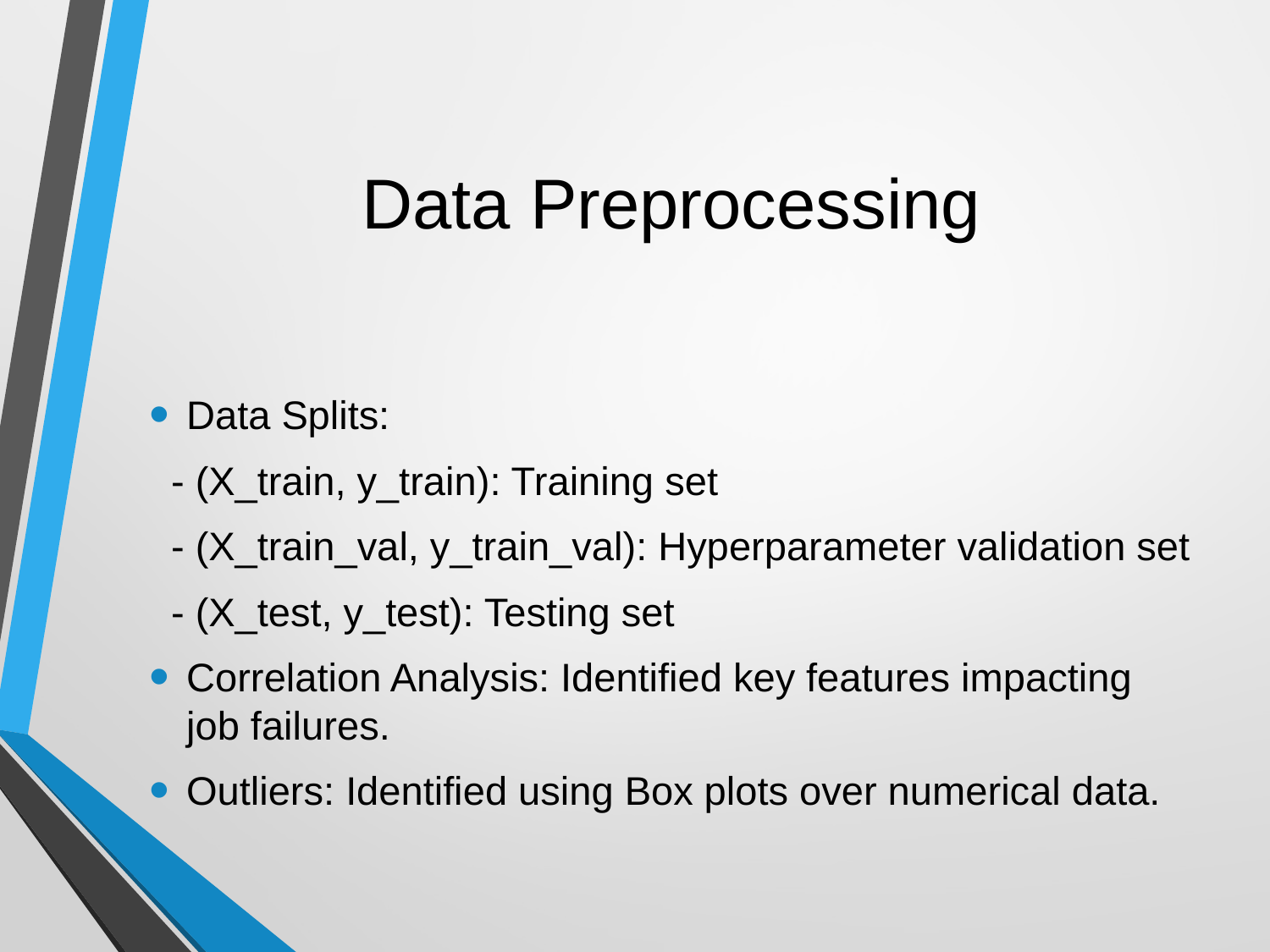

# Data Preprocessing
Data Splits:
  - (X_train, y_train): Training set
  - (X_train_val, y_train_val): Hyperparameter validation set
  - (X_test, y_test): Testing set
Correlation Analysis: Identified key features impacting job failures.
Outliers: Identified using Box plots over numerical data.